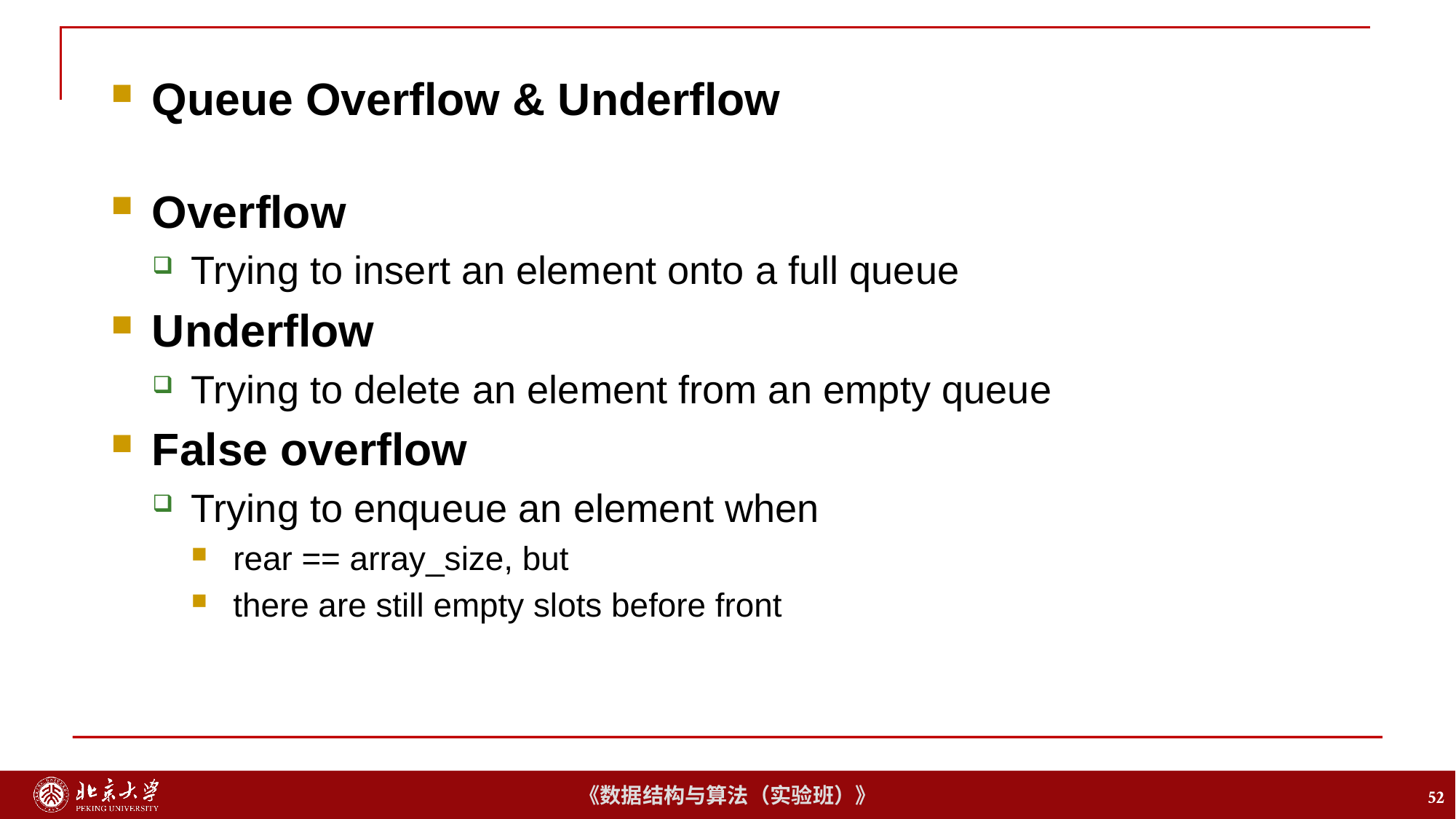

Queue Overflow & Underflow
Overflow
Trying to insert an element onto a full queue
Underflow
Trying to delete an element from an empty queue
False overflow
Trying to enqueue an element when
rear == array_size, but
there are still empty slots before front
52